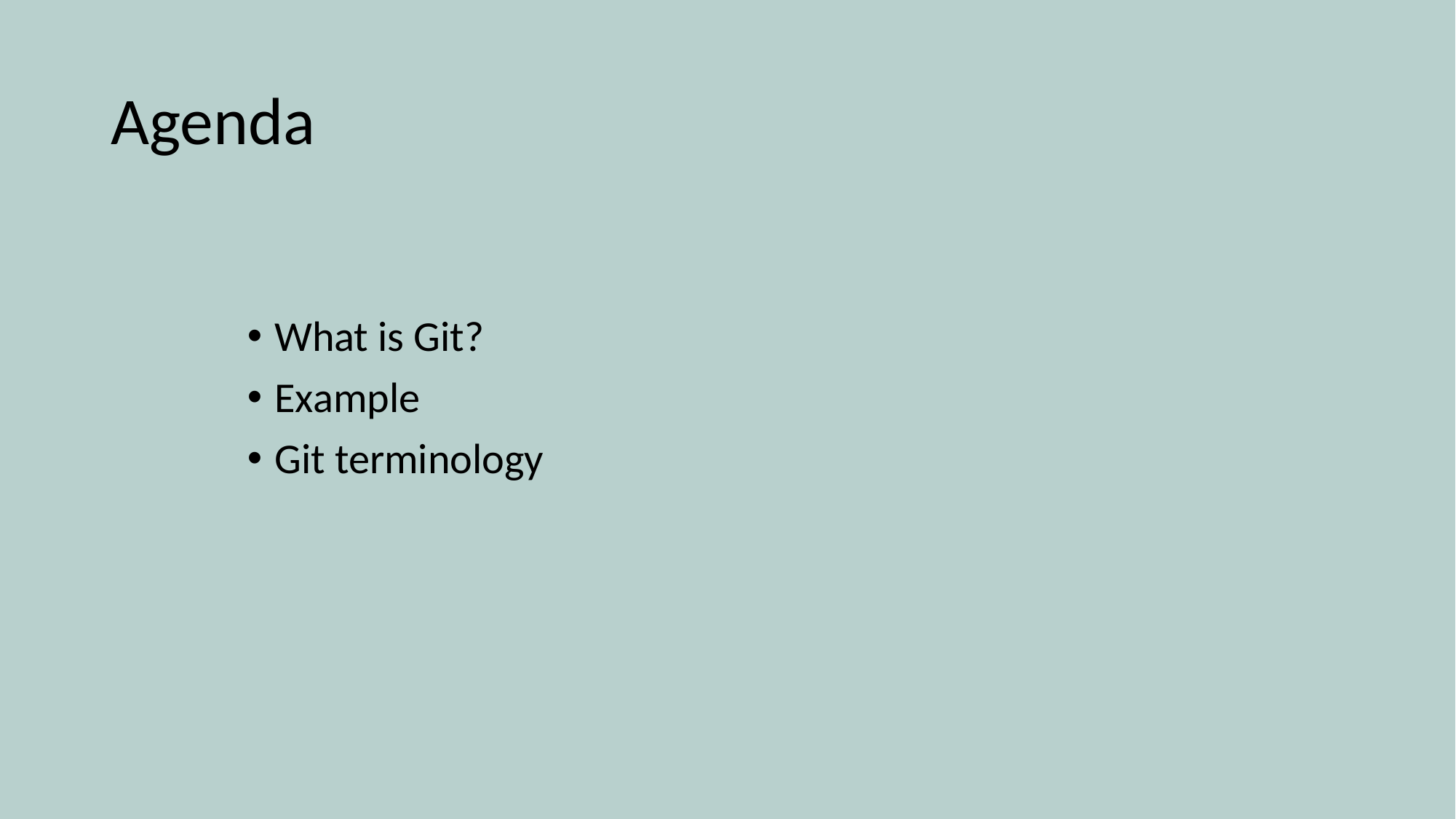

# Agenda
What is Git?
Example
Git terminology